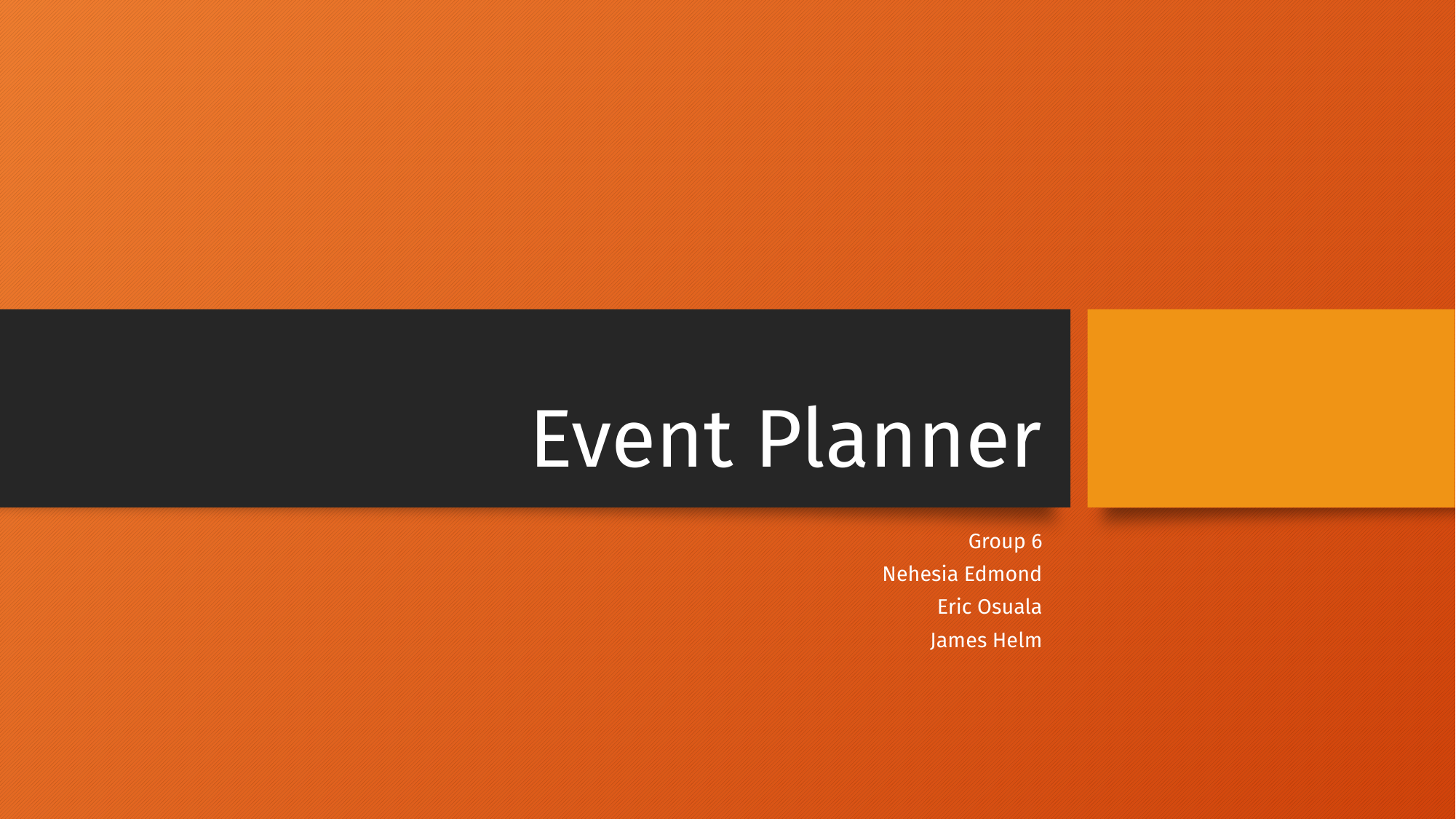

# Event Planner
Group 6
Nehesia Edmond
Eric Osuala
James Helm